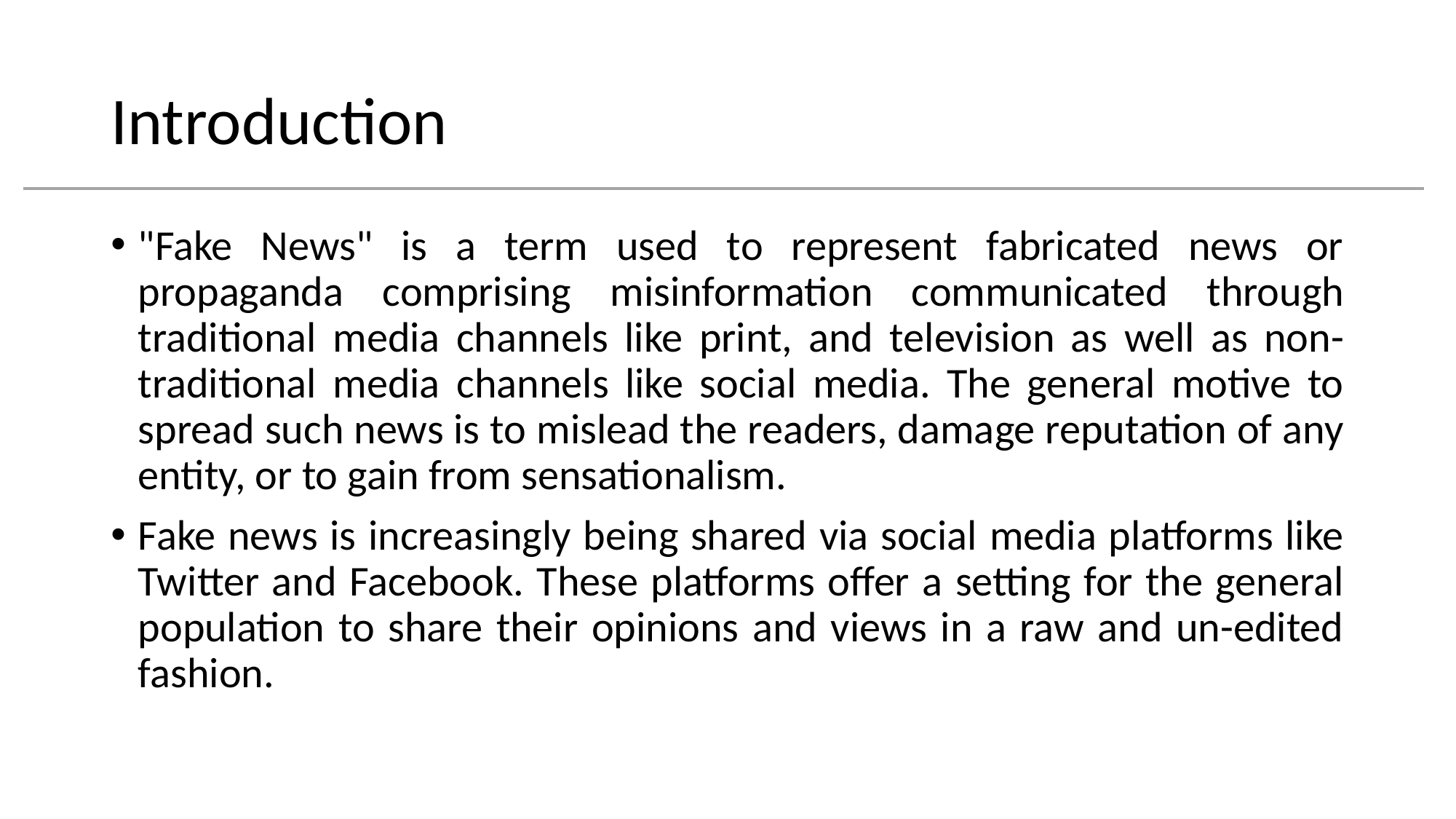

# Introduction
"Fake News" is a term used to represent fabricated news or propaganda comprising misinformation communicated through traditional media channels like print, and television as well as non-traditional media channels like social media. The general motive to spread such news is to mislead the readers, damage reputation of any entity, or to gain from sensationalism.
Fake news is increasingly being shared via social media platforms like Twitter and Facebook. These platforms offer a setting for the general population to share their opinions and views in a raw and un-edited fashion.